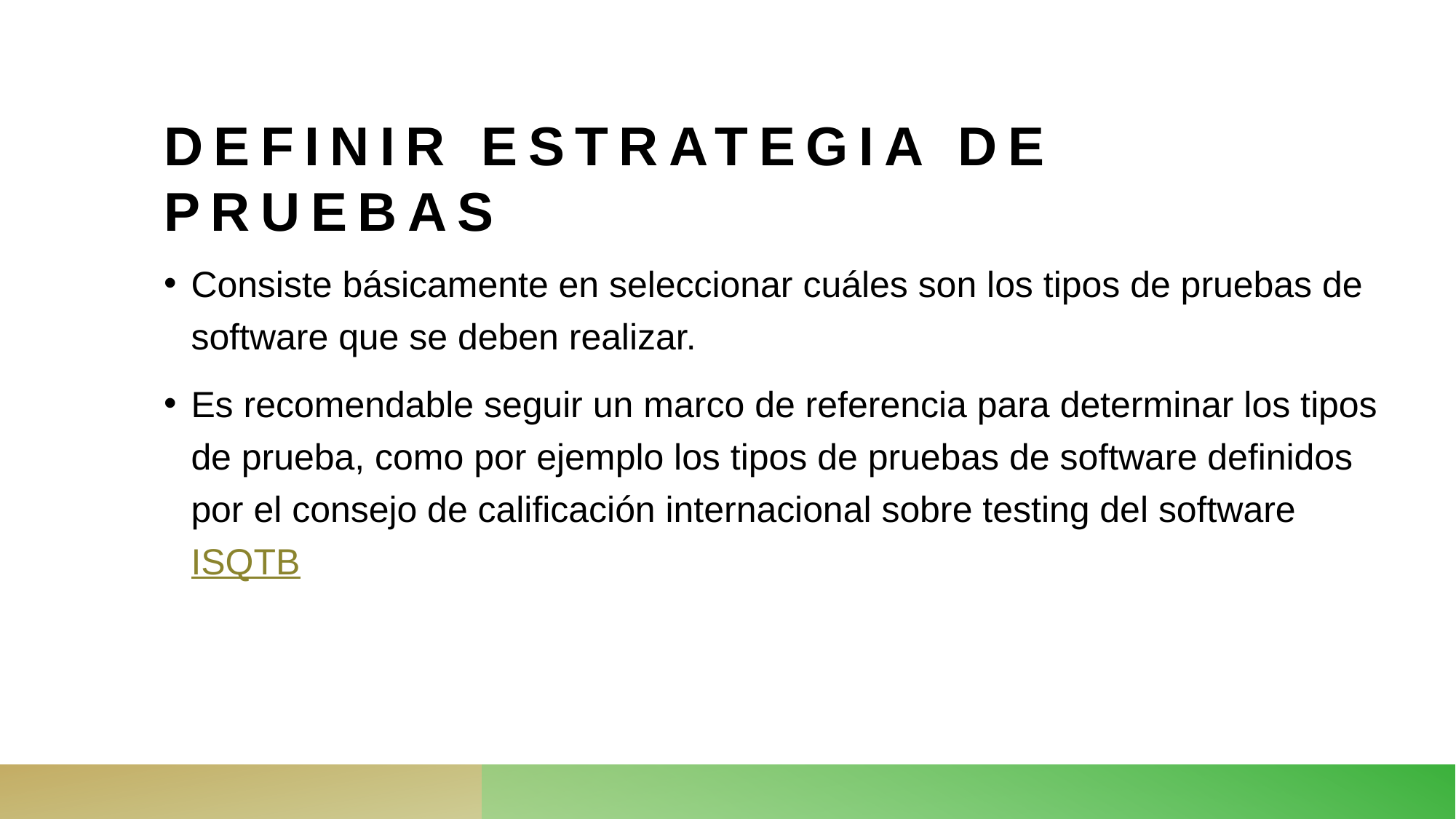

# Definir estrategia de pruebas
Consiste básicamente en seleccionar cuáles son los tipos de pruebas de software que se deben realizar.
Es recomendable seguir un marco de referencia para determinar los tipos de prueba, como por ejemplo los tipos de pruebas de software definidos por el consejo de calificación internacional sobre testing del software ISQTB